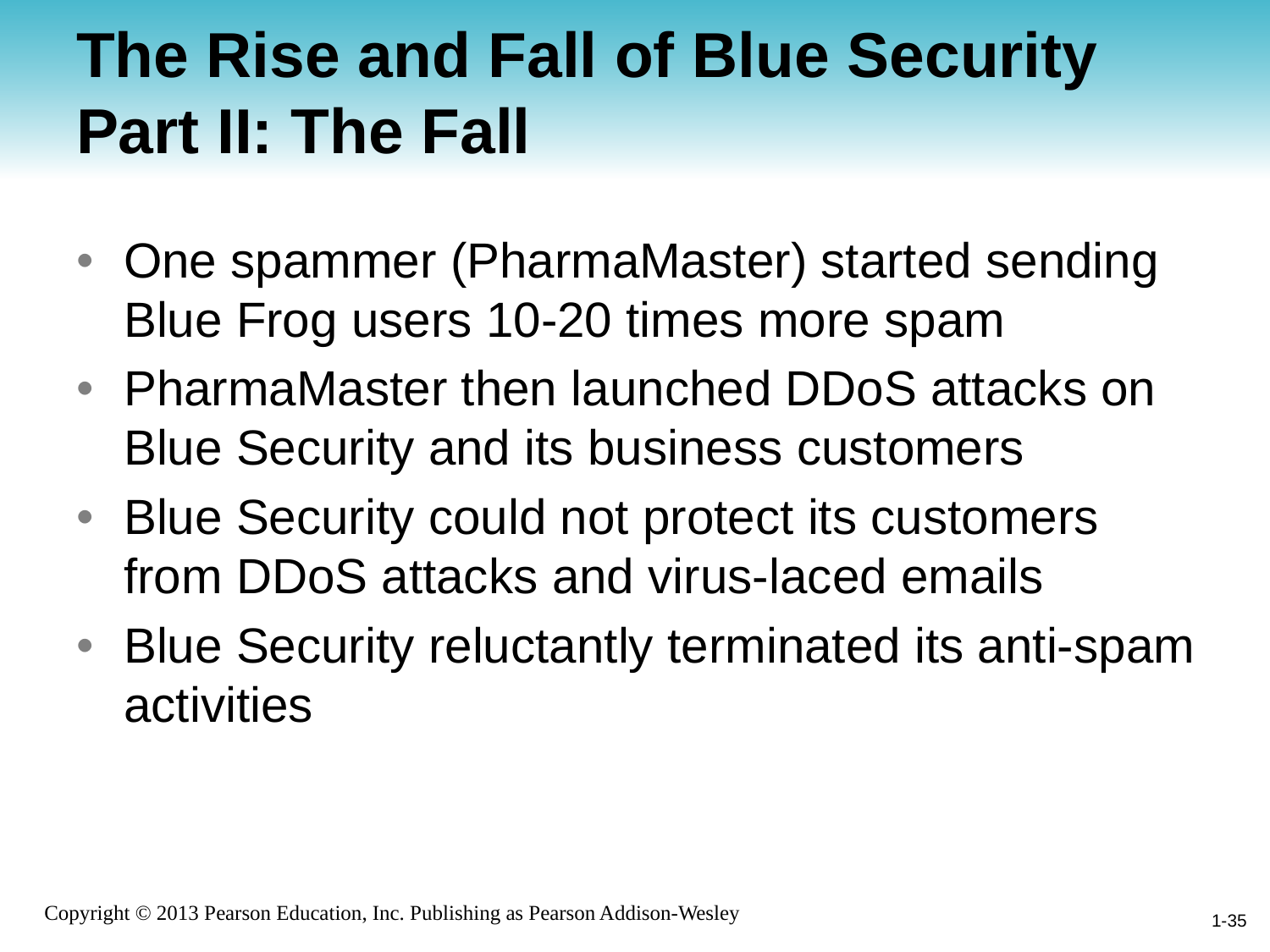

# The Rise and Fall of Blue Security Part II: The Fall
One spammer (PharmaMaster) started sending Blue Frog users 10-20 times more spam
PharmaMaster then launched DDoS attacks on Blue Security and its business customers
Blue Security could not protect its customers from DDoS attacks and virus-laced emails
Blue Security reluctantly terminated its anti-spam activities

1-35